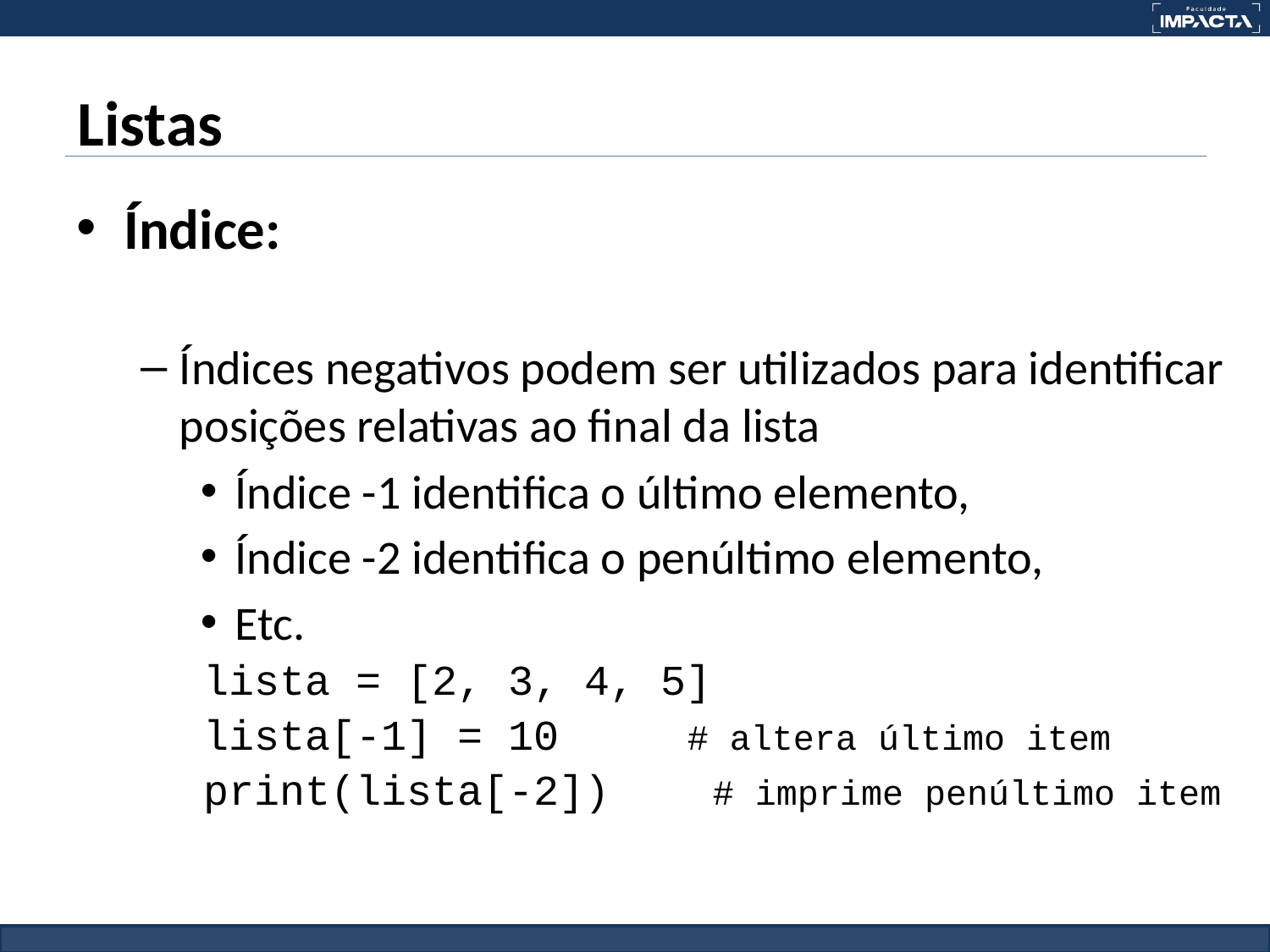

# Listas
Índice:

Índices negativos podem ser utilizados para identificar posições relativas ao final da lista
Índice -1 identifica o último elemento,
Índice -2 identifica o penúltimo elemento,
Etc.
lista = [2, 3, 4, 5]
lista[-1] = 10	 	# altera último item
print(lista[-2])	 # imprime penúltimo item